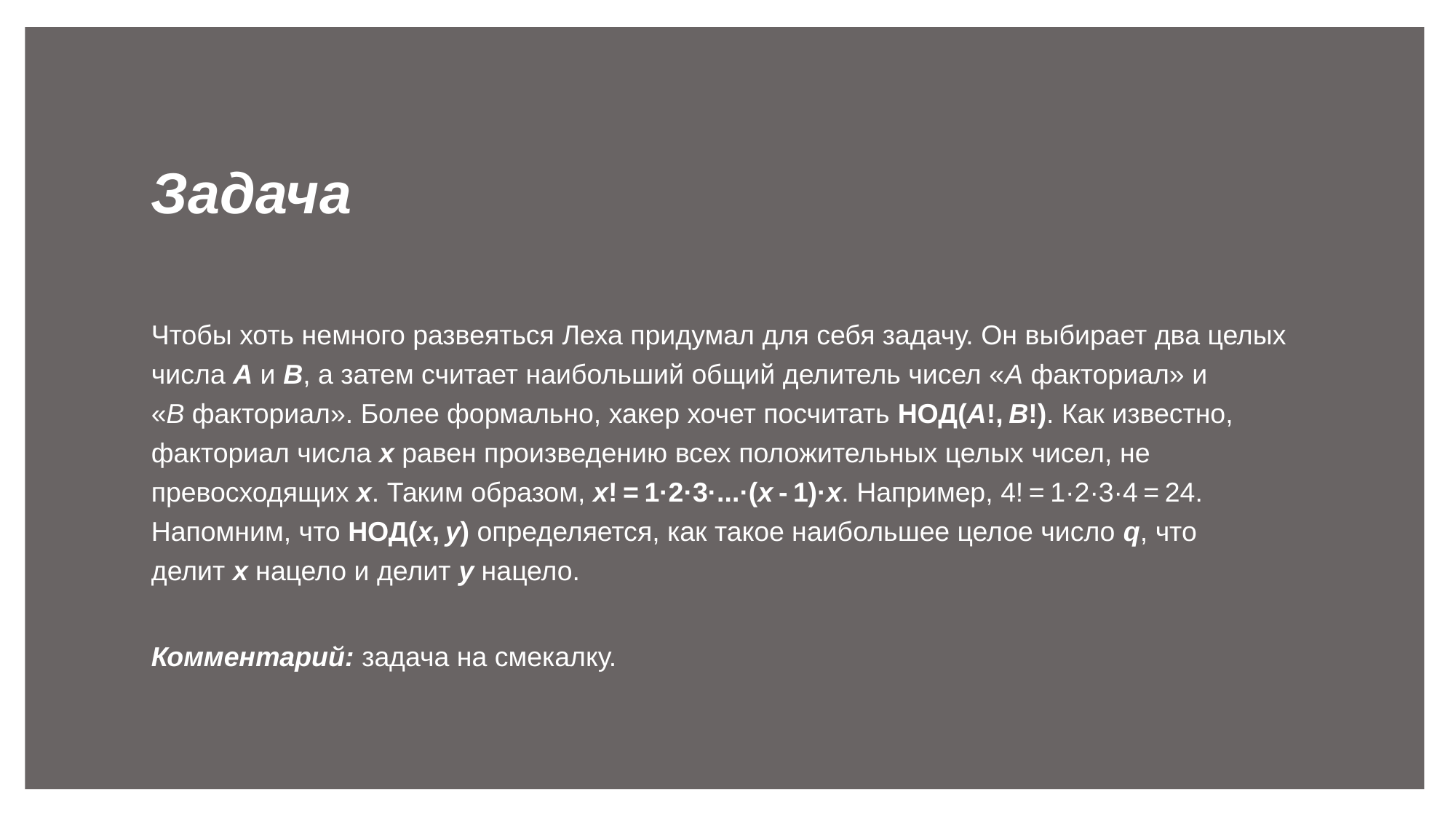

# Задача
Чтобы хоть немного развеяться Леха придумал для себя задачу. Он выбирает два целых числа A и B, а затем считает наибольший общий делитель чисел «A факториал» и «B факториал». Более формально, хакер хочет посчитать НОД(A!, B!). Как известно, факториал числа x равен произведению всех положительных целых чисел, не превосходящих x. Таким образом, x! = 1·2·3·...·(x - 1)·x. Например, 4! = 1·2·3·4 = 24. Напомним, что НОД(x, y) определяется, как такое наибольшее целое число q, что делит x нацело и делит y нацело.
Комментарий: задача на смекалку.